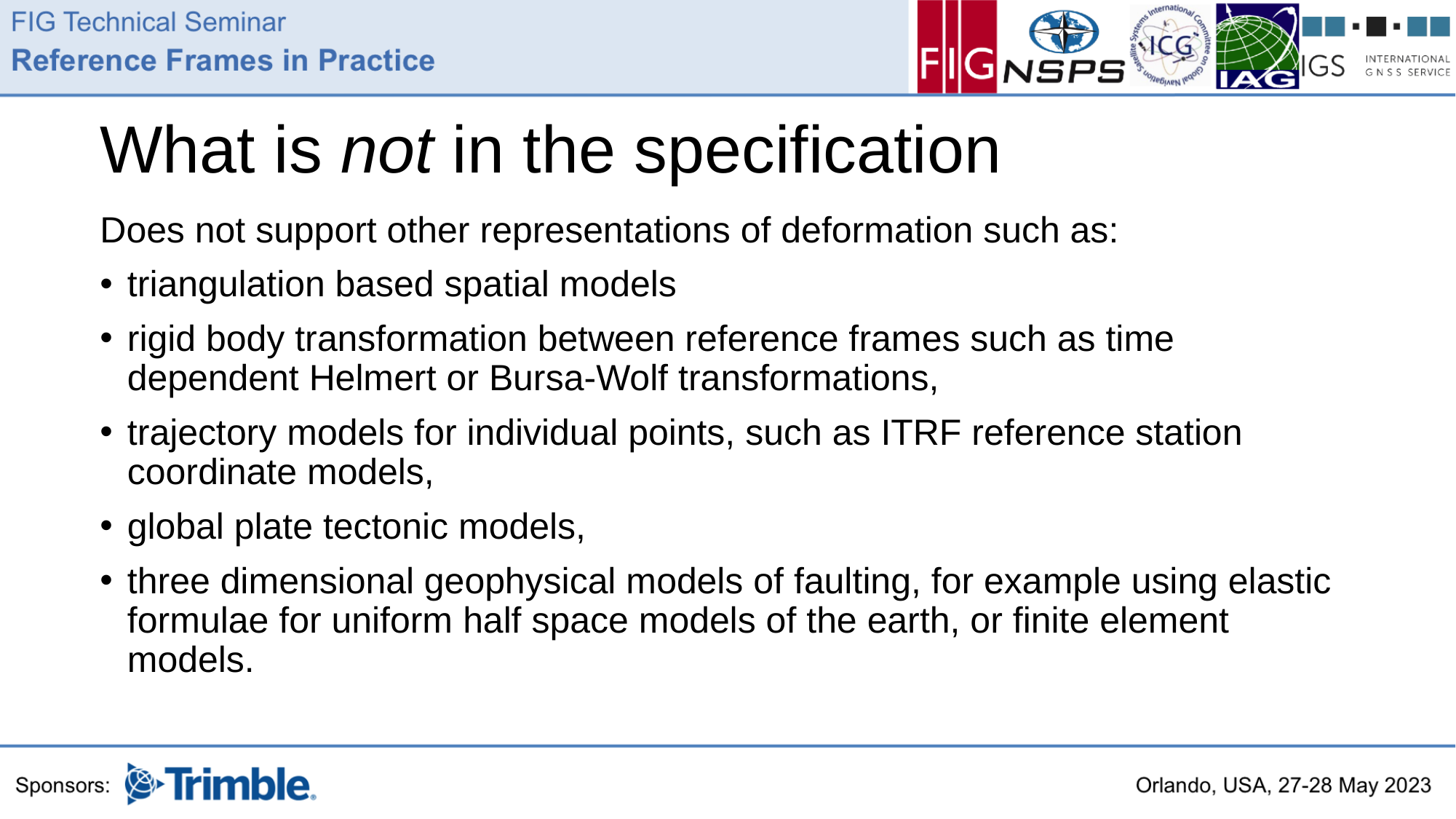

# What is not in the specification
Does not support other representations of deformation such as:
triangulation based spatial models
rigid body transformation between reference frames such as time dependent Helmert or Bursa-Wolf transformations,
trajectory models for individual points, such as ITRF reference station coordinate models,
global plate tectonic models,
three dimensional geophysical models of faulting, for example using elastic formulae for uniform half space models of the earth, or finite element models.